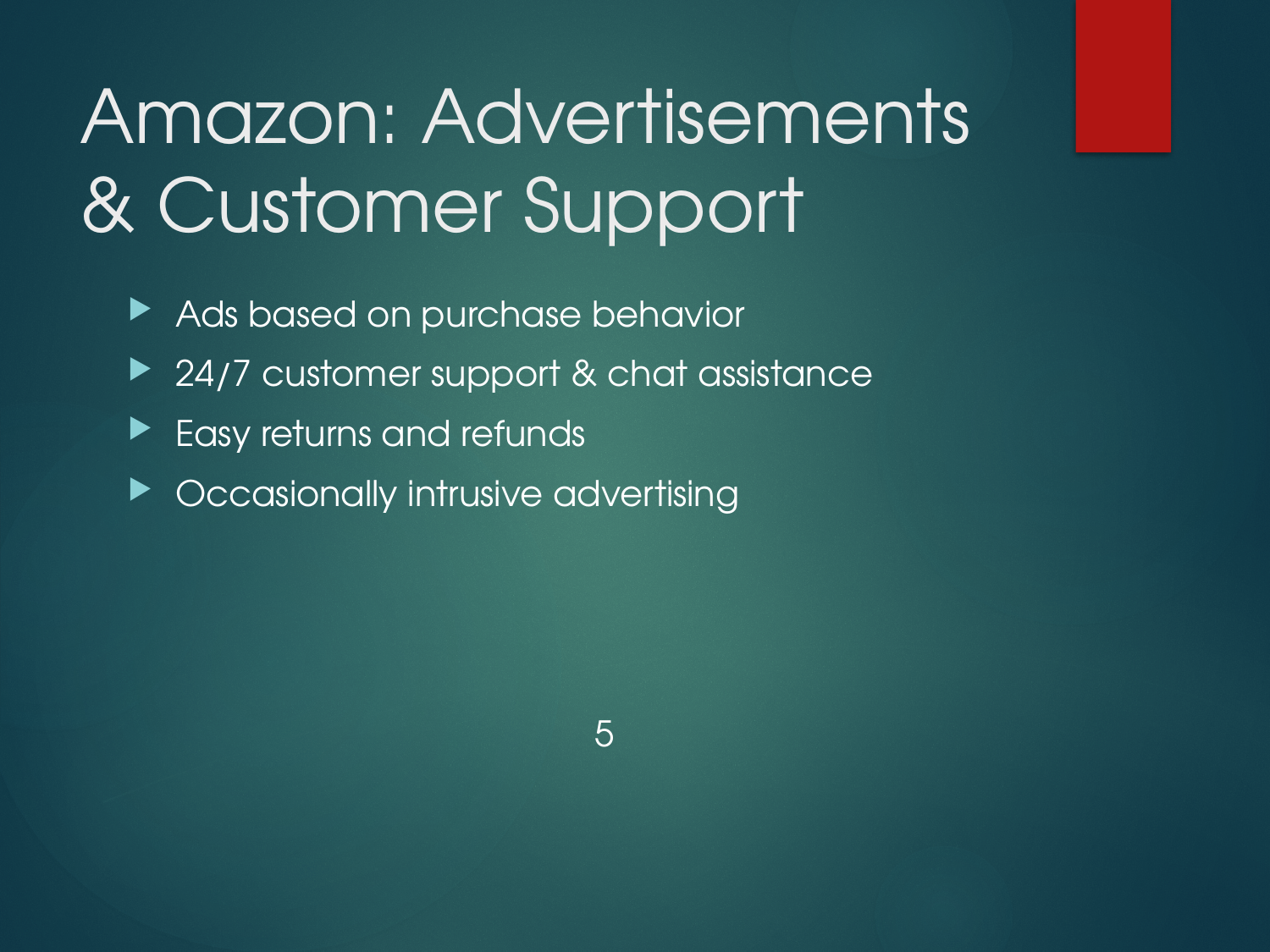

# Amazon: Advertisements & Customer Support
Ads based on purchase behavior
24/7 customer support & chat assistance
Easy returns and refunds
Occasionally intrusive advertising

                                                5